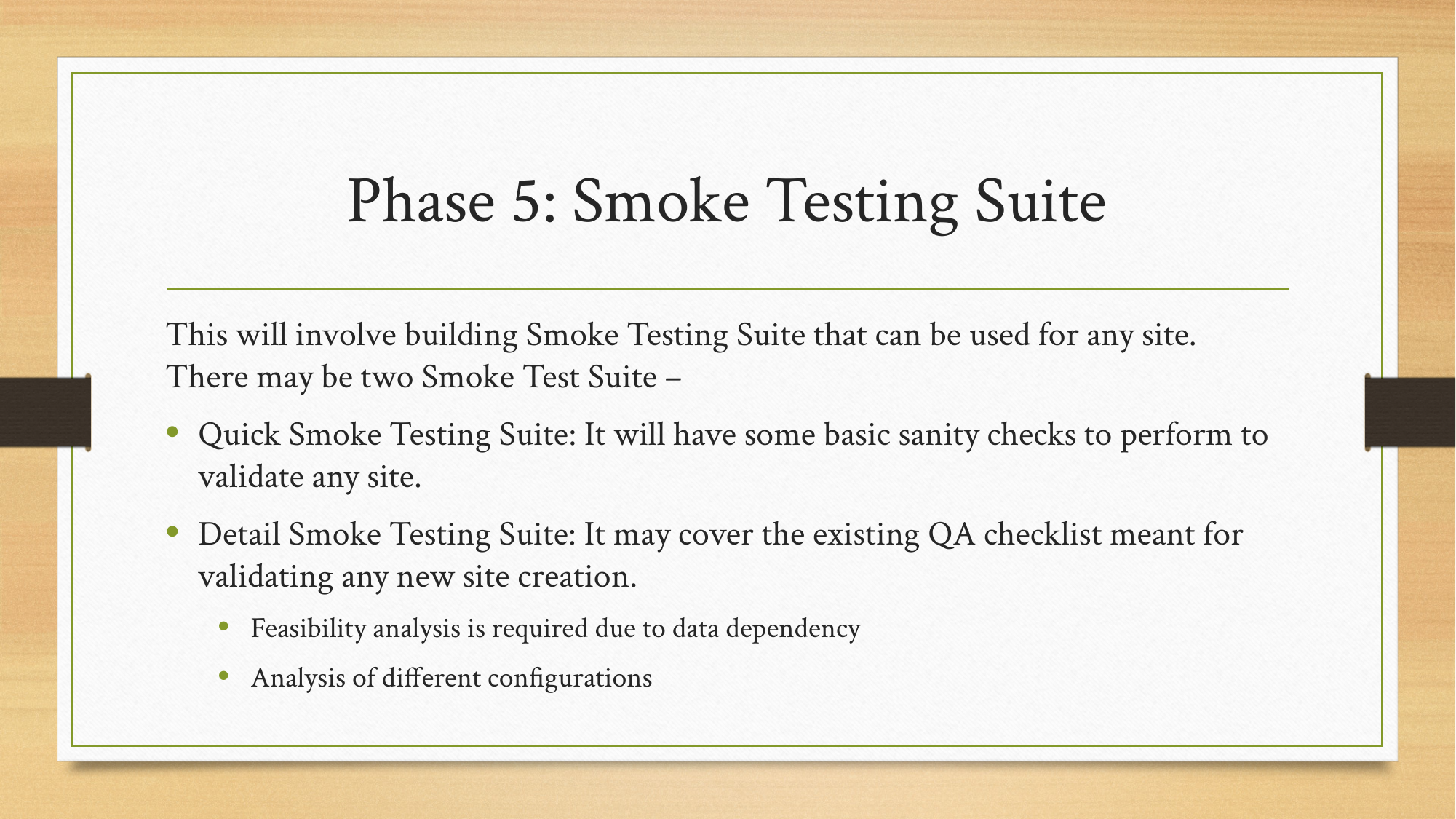

# Phase 5: Smoke Testing Suite
This will involve building Smoke Testing Suite that can be used for any site. There may be two Smoke Test Suite –
Quick Smoke Testing Suite: It will have some basic sanity checks to perform to validate any site.
Detail Smoke Testing Suite: It may cover the existing QA checklist meant for validating any new site creation.
Feasibility analysis is required due to data dependency
Analysis of different configurations